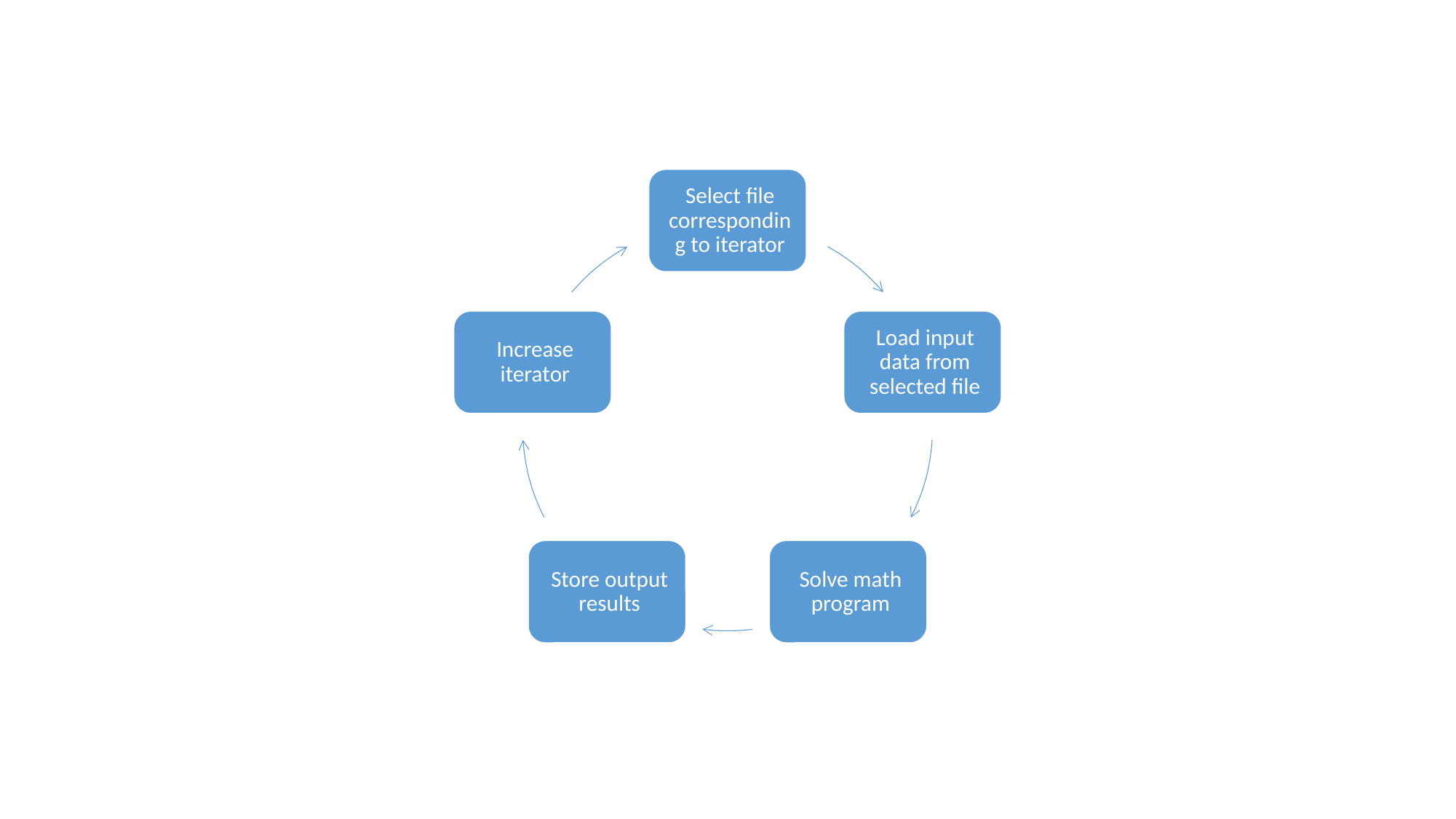

Select file corresponding to iterator
Load input data from selected file
Solve math program
Store output results
Increase iterator